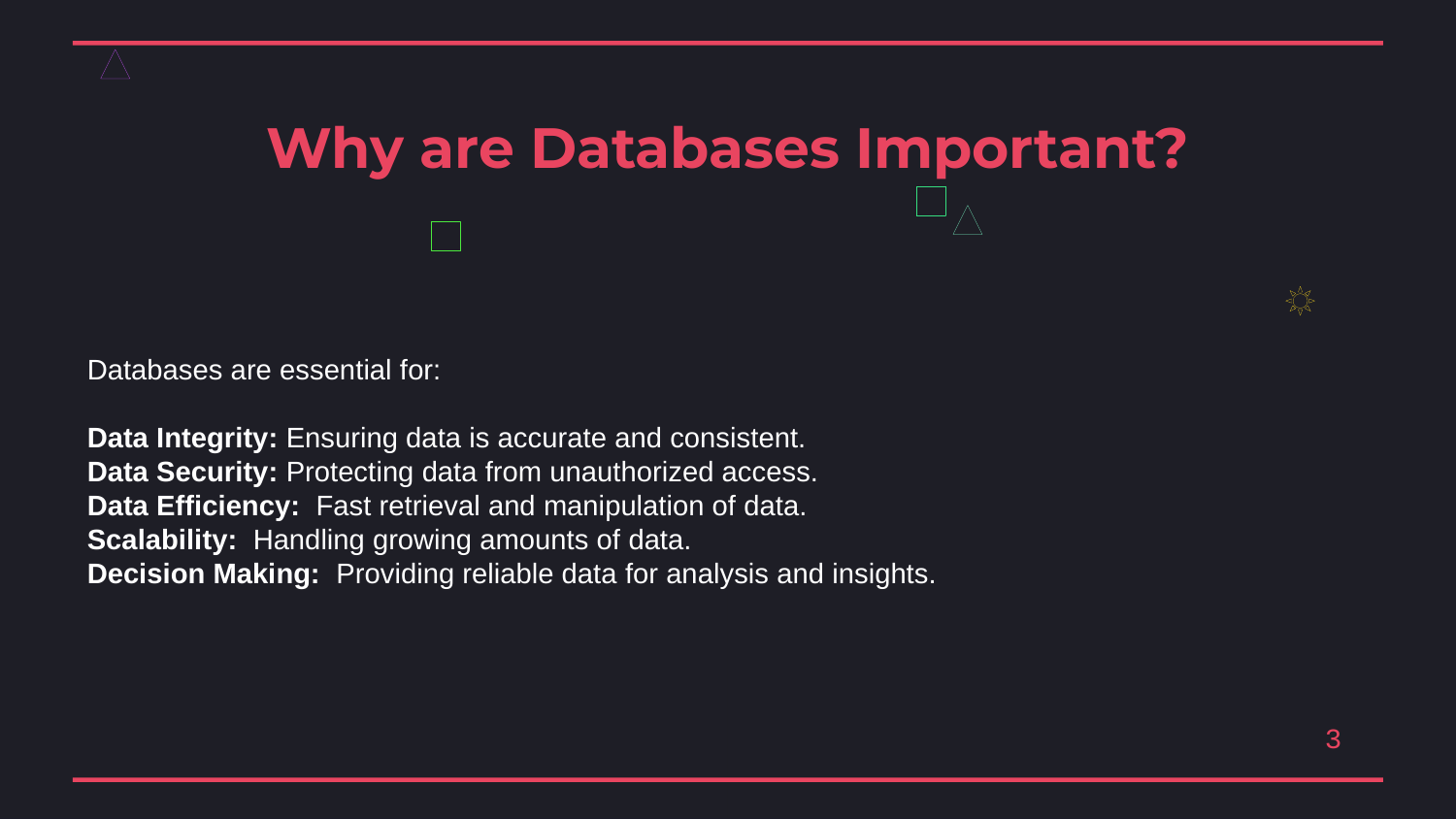

Why are Databases Important?

Databases are essential for:

Data Integrity: Ensuring data is accurate and consistent.
Data Security: Protecting data from unauthorized access.
Data Efficiency:  Fast retrieval and manipulation of data.
Scalability:  Handling growing amounts of data.
Decision Making:  Providing reliable data for analysis and insights.

3